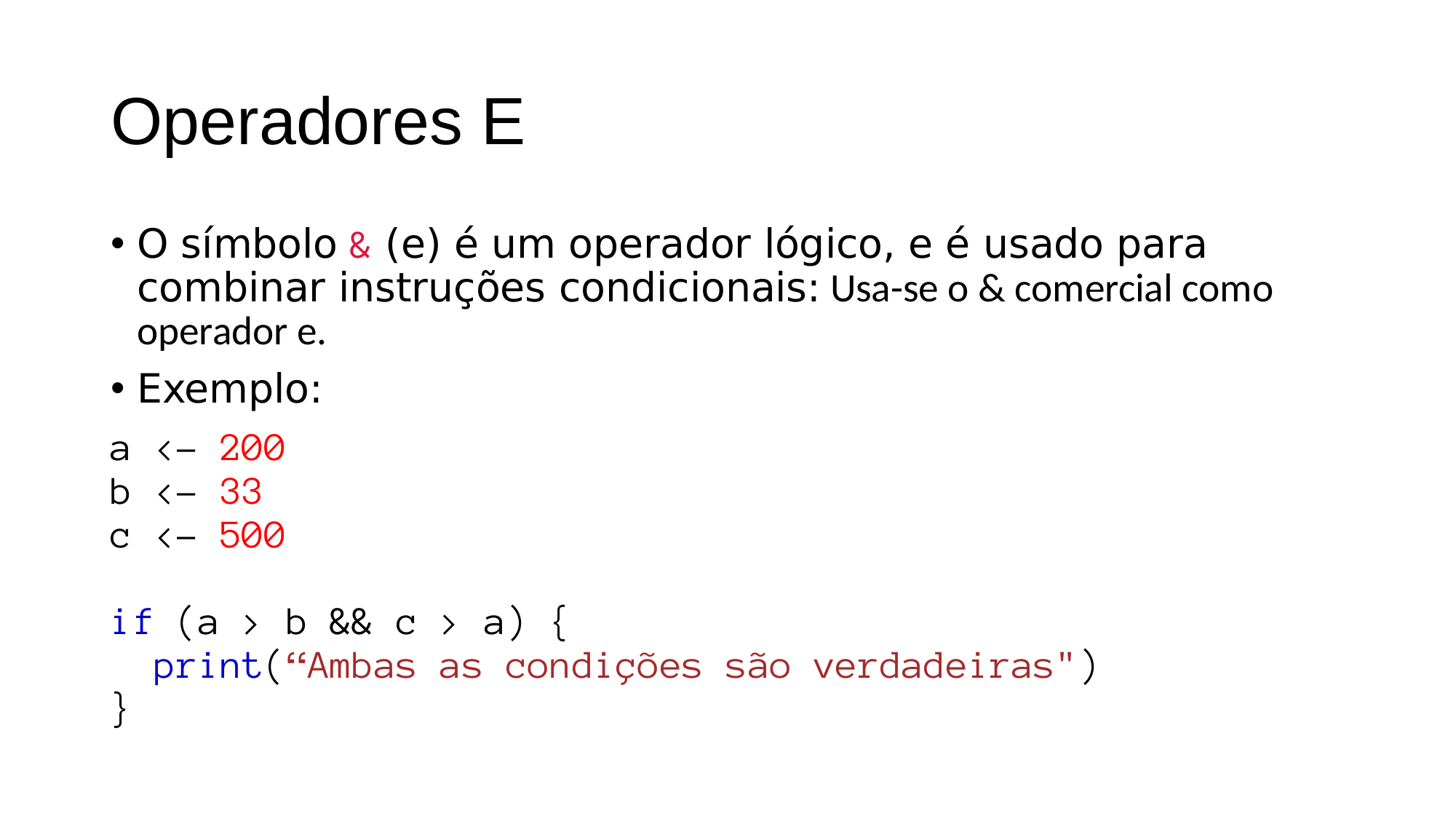

# Operadores E
O símbolo & (e) é um operador lógico, e é usado para combinar instruções condicionais: Usa-se o & comercial como operador e.
Exemplo:
a <- 200
b <- 33
c <- 500
if (a > b && c > a) {
  print(“Ambas as condições são verdadeiras")
}